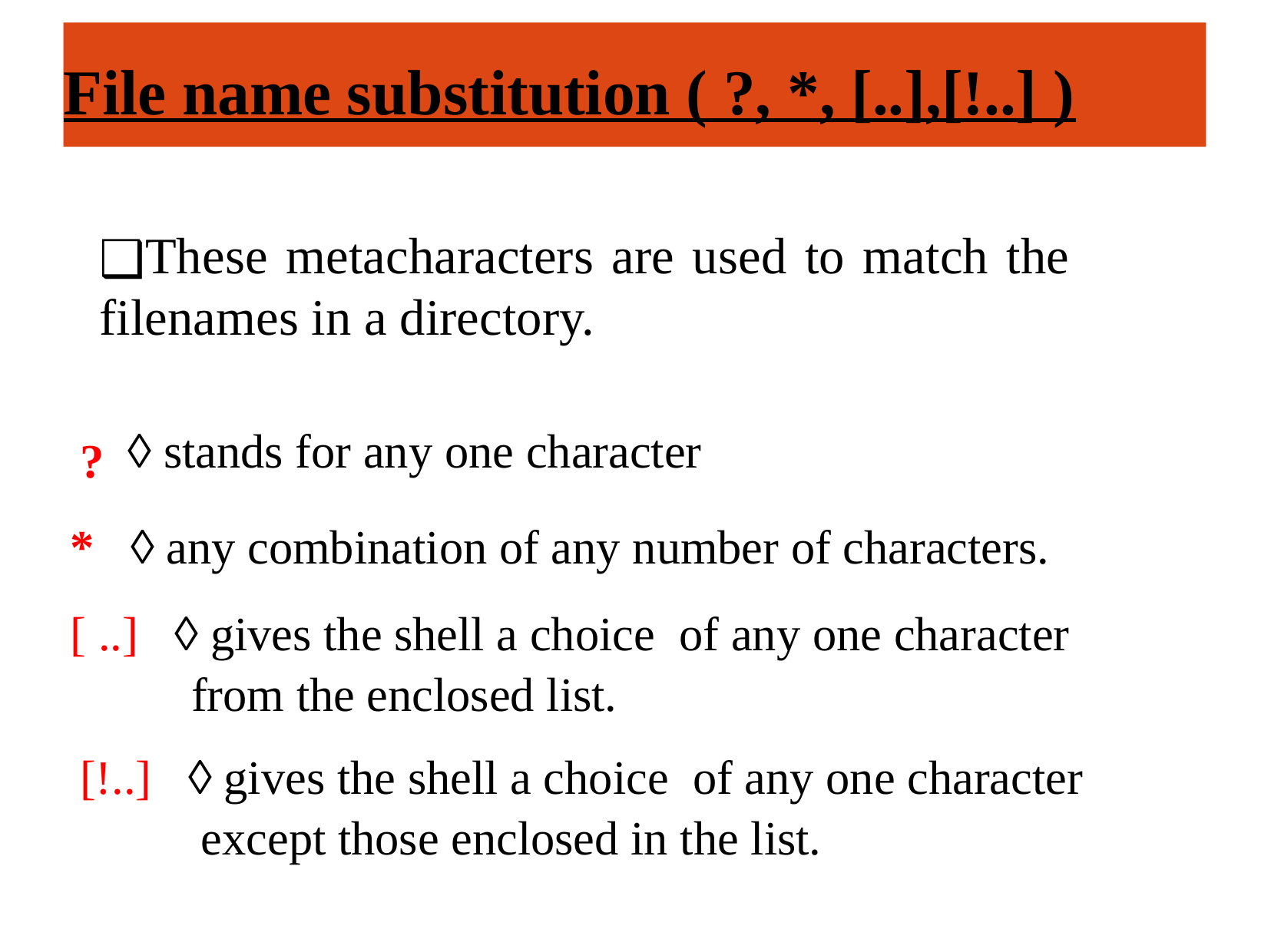

F  e name  subs   ution    ?, *,   .]   ..

File name substitution ( ?, *, [..],[!..] )

These metacharacters are used to match the    	filenames in a directory.
◊ stands for any one character
?
*   ◊ any combination of any number of characters.
[ ..]   ◊ gives the shell a choice  of any one character
          from the enclosed list.
[!..]   ◊ gives the shell a choice  of any one character
          except those enclosed in the list.